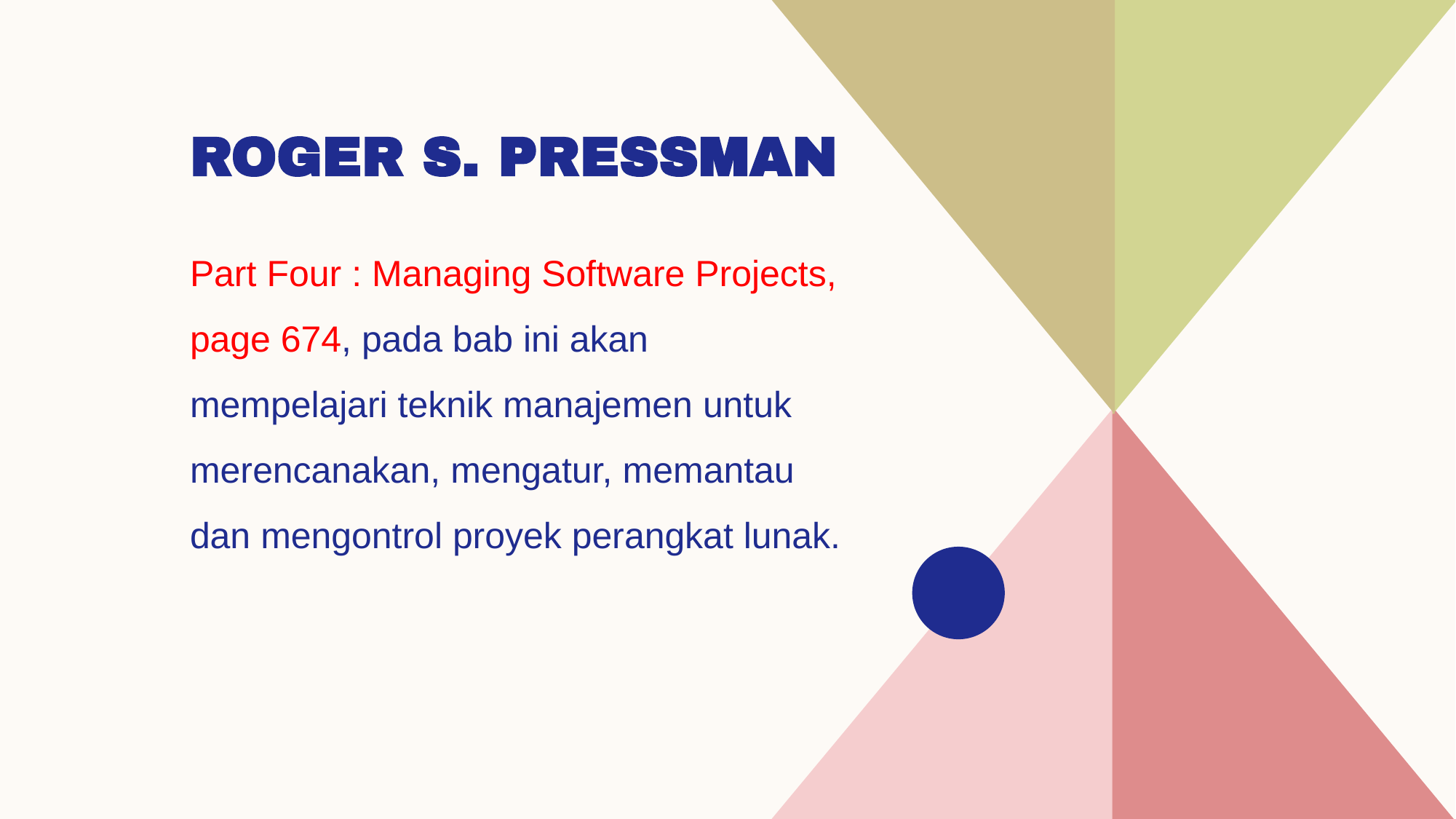

# Roger S. Pressman
Part Four : Managing Software Projects, page 674, pada bab ini akan mempelajari teknik manajemen untuk merencanakan, mengatur, memantau dan mengontrol proyek perangkat lunak.